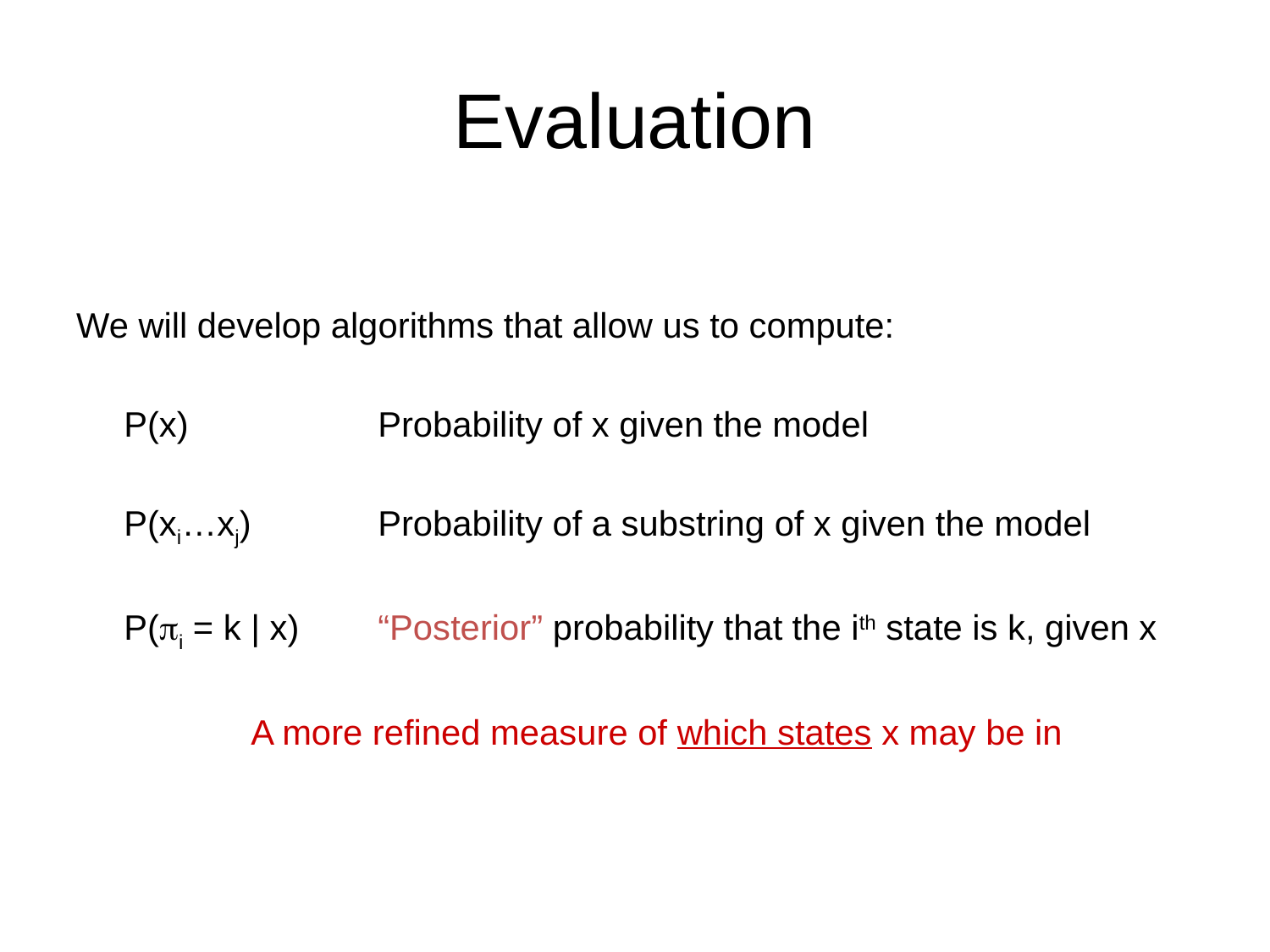

# Evaluation

We will develop algorithms that allow us to compute:

	P(x)		Probability of x given the model

	P(xi…xj)	Probability of a substring of x given the model

	P(πi = k | x)	“Posterior” probability that the ith state is k, given x

		A more refined measure of which states x may be in